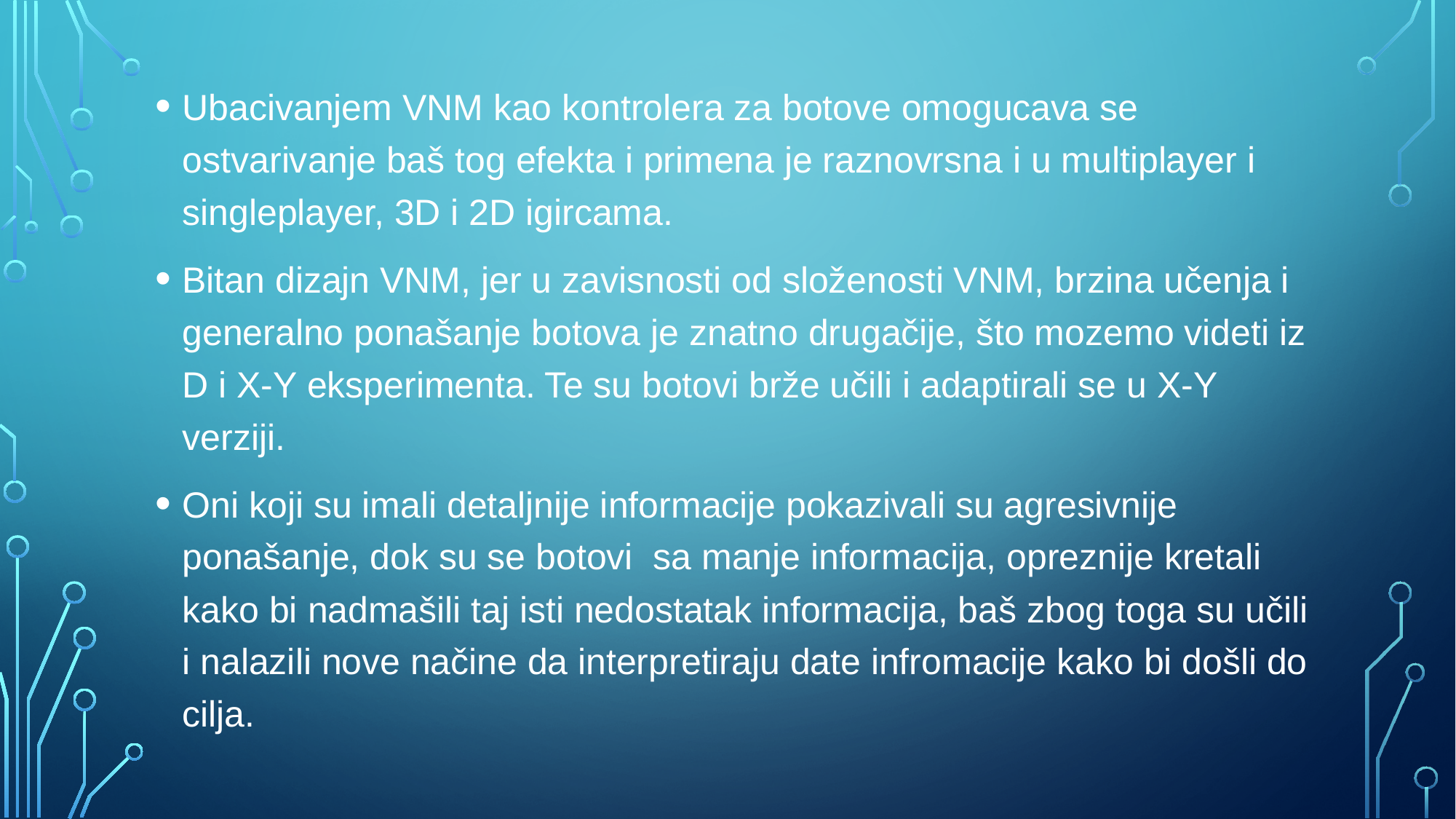

Ubacivanjem VNM kao kontrolera za botove omogucava se ostvarivanje baš tog efekta i primena je raznovrsna i u multiplayer i singleplayer, 3D i 2D igircama.
Bitan dizajn VNM, jer u zavisnosti od složenosti VNM, brzina učenja i generalno ponašanje botova je znatno drugačije, što mozemo videti iz D i X-Y eksperimenta. Te su botovi brže učili i adaptirali se u X-Y verziji.
Oni koji su imali detaljnije informacije pokazivali su agresivnije ponašanje, dok su se botovi  sa manje informacija, opreznije kretali kako bi nadmašili taj isti nedostatak informacija, baš zbog toga su učili i nalazili nove načine da interpretiraju date infromacije kako bi došli do cilja.